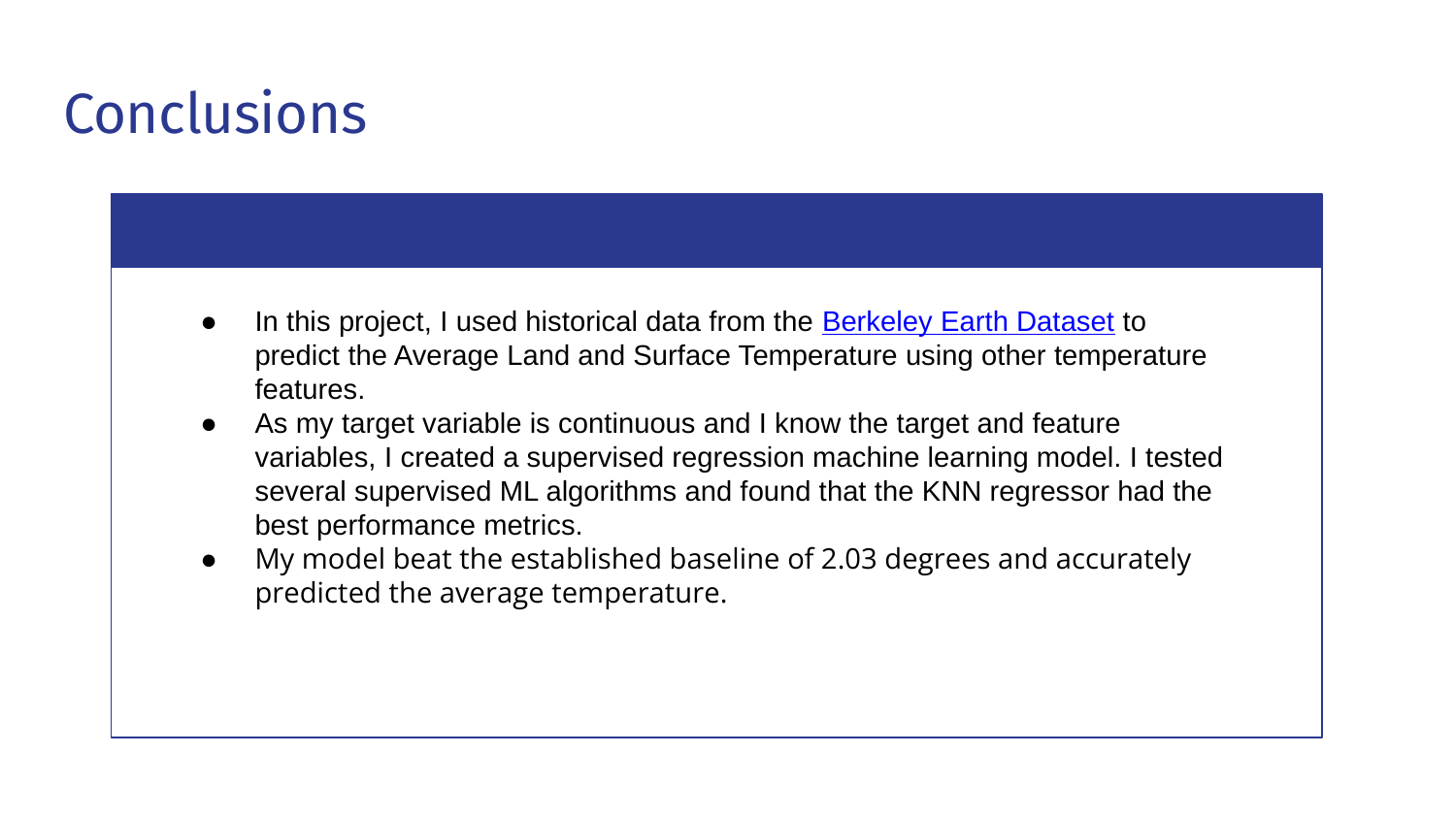

# Conclusions

In this project, I used historical data from the Berkeley Earth Dataset to predict the Average Land and Surface Temperature using other temperature features.
As my target variable is continuous and I know the target and feature variables, I created a supervised regression machine learning model. I tested several supervised ML algorithms and found that the KNN regressor had the best performance metrics.
My model beat the established baseline of 2.03 degrees and accurately predicted the average temperature.